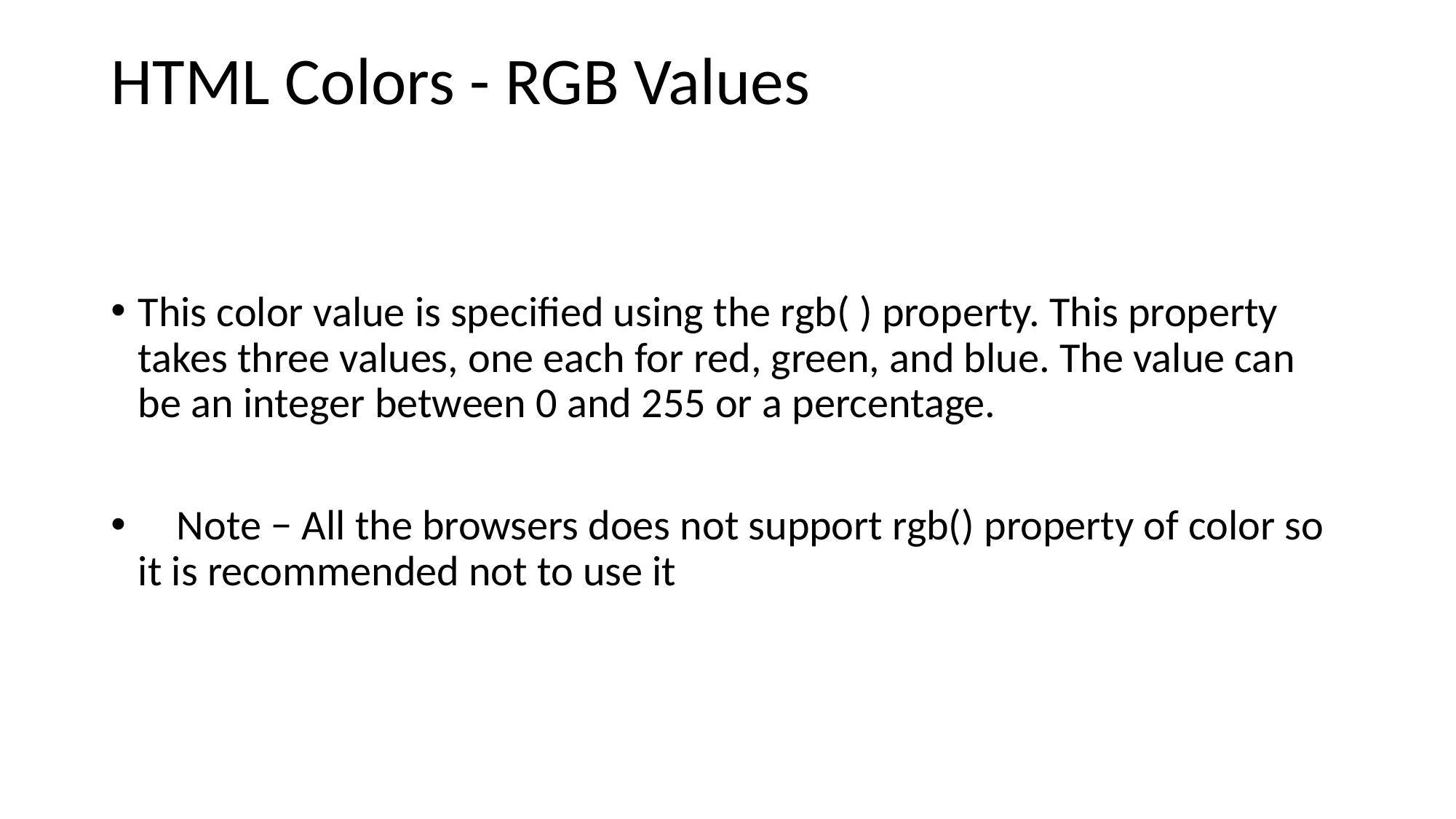

# HTML Colors - RGB Values

This color value is specified using the rgb( ) property. This property takes three values, one each for red, green, and blue. The value can be an integer between 0 and 255 or a percentage.

    Note − All the browsers does not support rgb() property of color so it is recommended not to use it